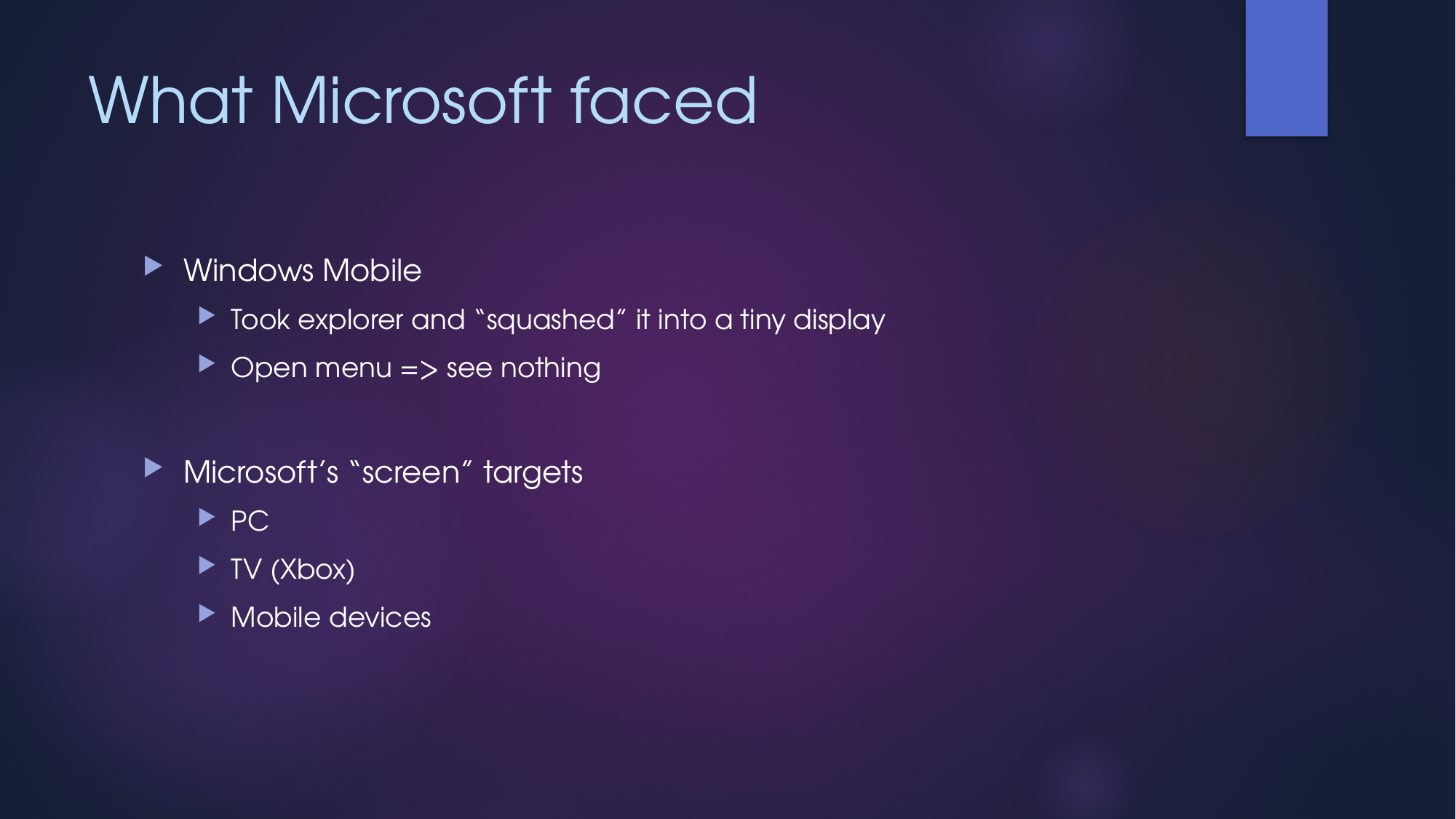

# What Microsoft faced
Windows Mobile
Took explorer and “squashed” it into a tiny display
Open menu => see nothing

Microsoft’s “screen” targets
PC
TV (Xbox)
Mobile devices